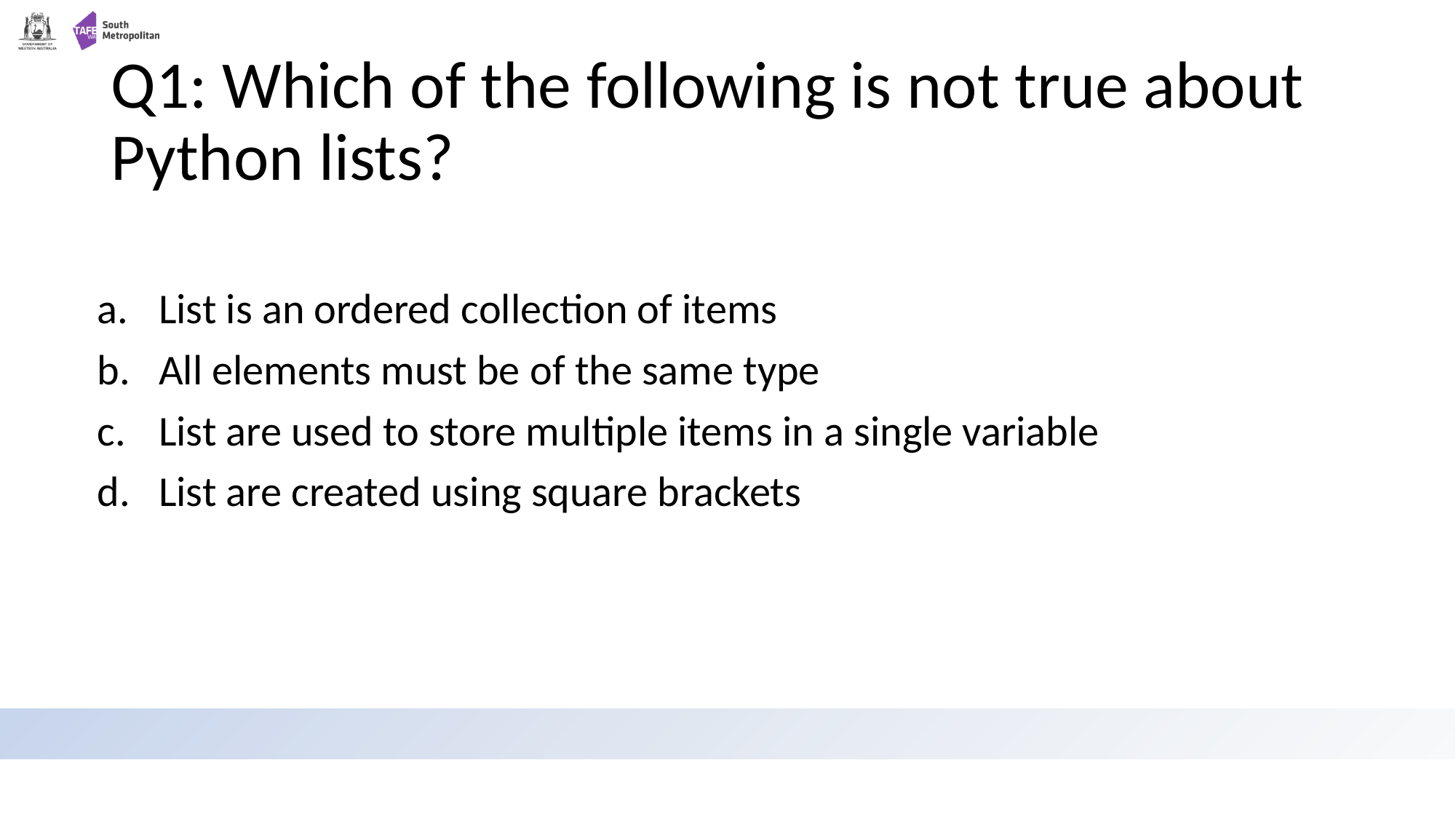

# Q1: Which of the following is not true about Python lists?

List is an ordered collection of items
All elements must be of the same type
List are used to store multiple items in a single variable
List are created using square brackets